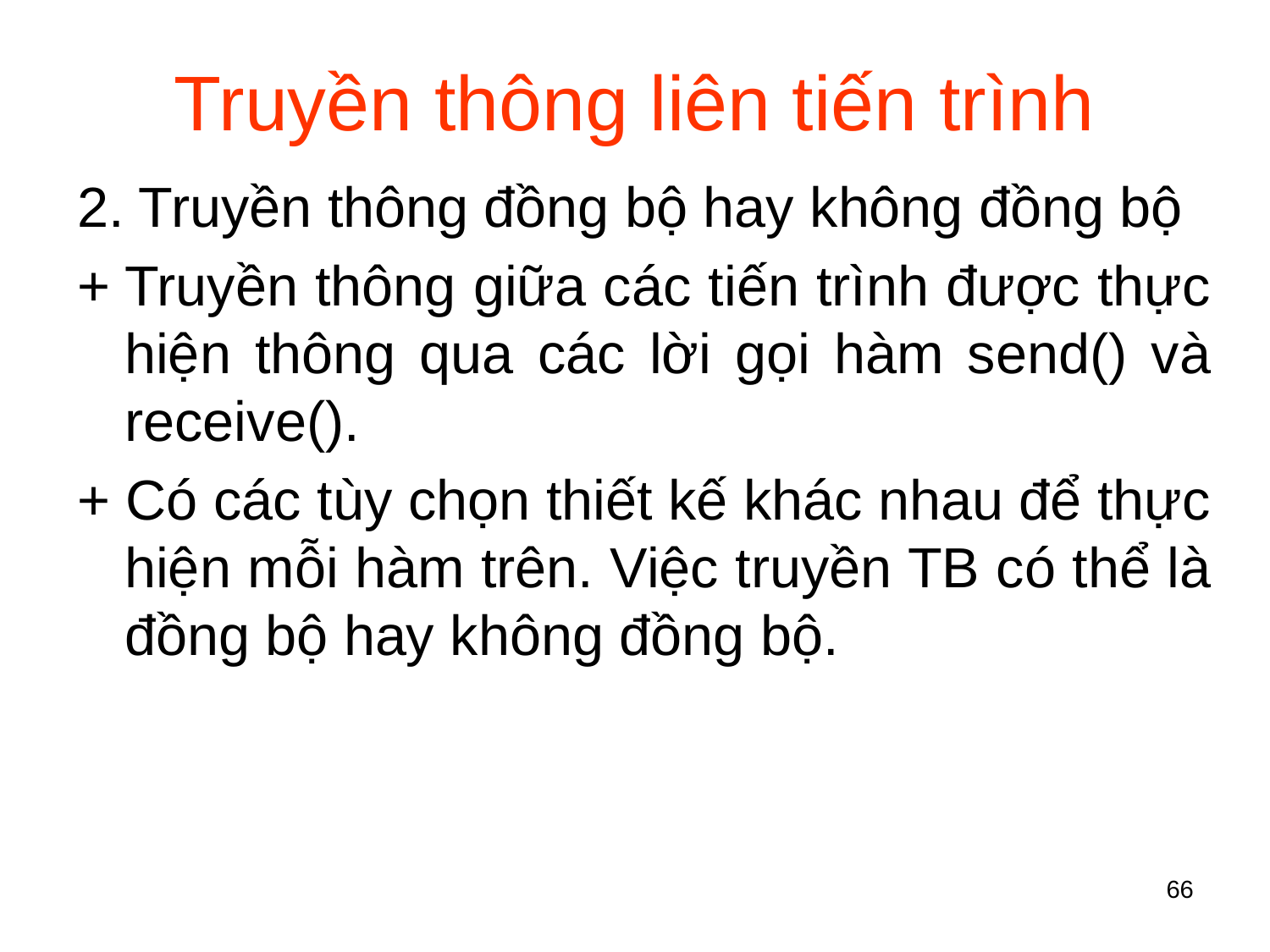

# Truyền thông liên tiến trình
2. Truyền thông đồng bộ hay không đồng bộ
+	Truyền thông giữa các tiến trình được thực hiện thông qua các lời gọi hàm send() và receive().
+ Có các tùy chọn thiết kế khác nhau để thực hiện mỗi hàm trên. Việc truyền TB có thể là đồng bộ hay không đồng bộ.
66